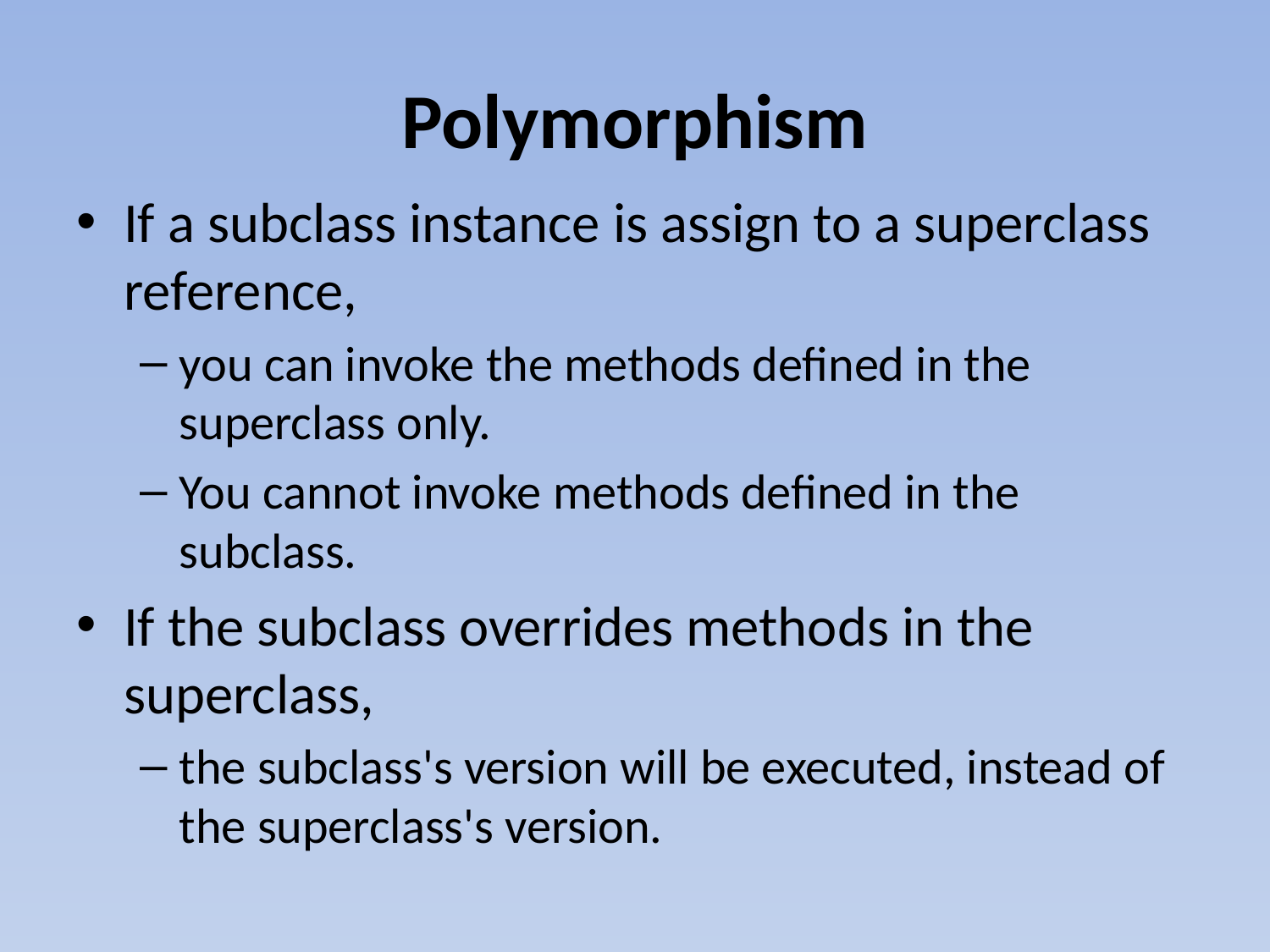

# Polymorphism
If a subclass instance is assign to a superclass reference,
you can invoke the methods defined in the superclass only.
You cannot invoke methods defined in the subclass.
If the subclass overrides methods in the superclass,
the subclass's version will be executed, instead of the superclass's version.